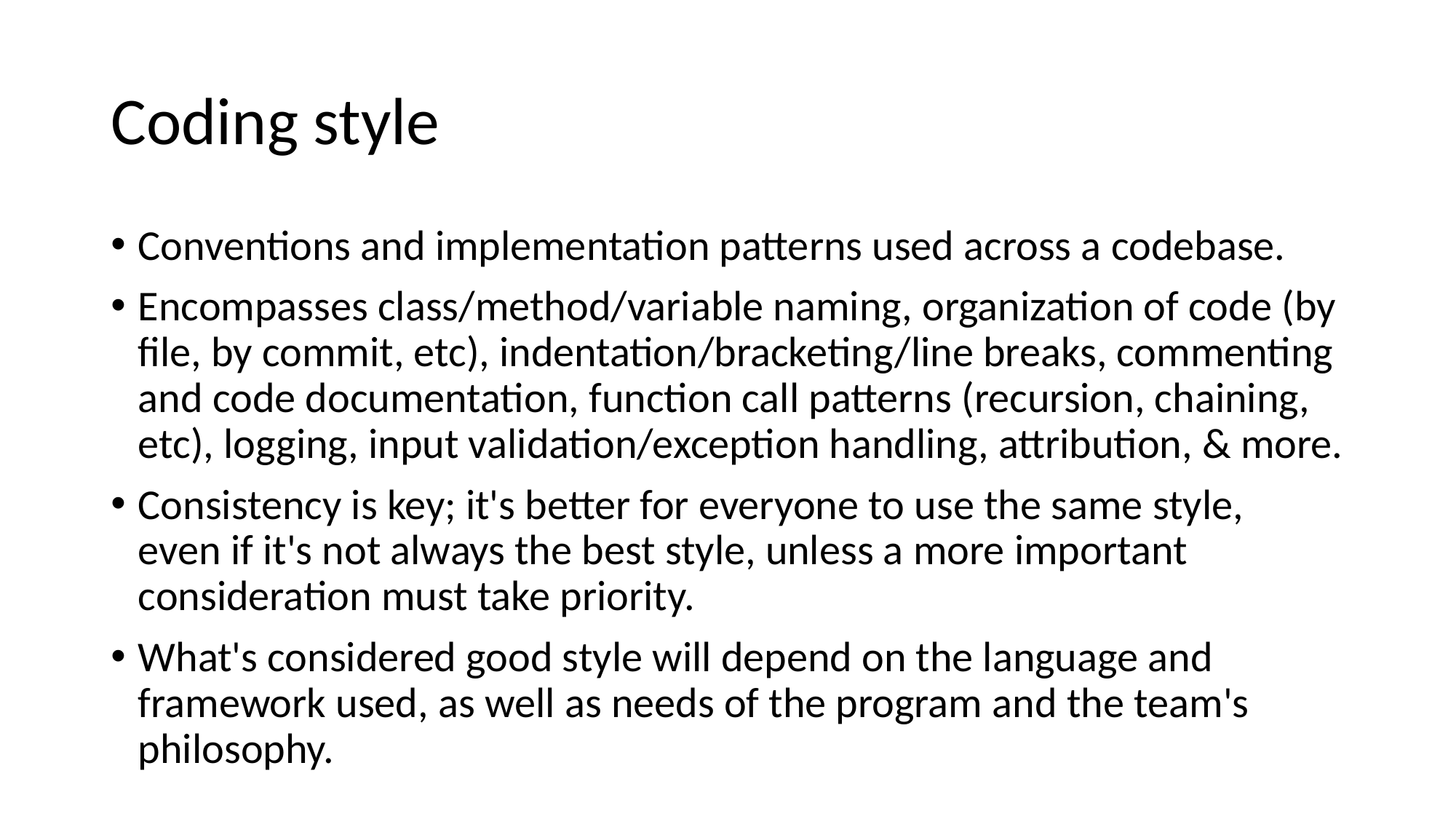

# Coding style
Conventions and implementation patterns used across a codebase.
Encompasses class/method/variable naming, organization of code (by file, by commit, etc), indentation/bracketing/line breaks, commenting and code documentation, function call patterns (recursion, chaining, etc), logging, input validation/exception handling, attribution, & more.
Consistency is key; it's better for everyone to use the same style,
even if it's not always the best style, unless a more important consideration must take priority.
What's considered good style will depend on the language and 
framework used, as well as needs of the program and the team's
philosophy.